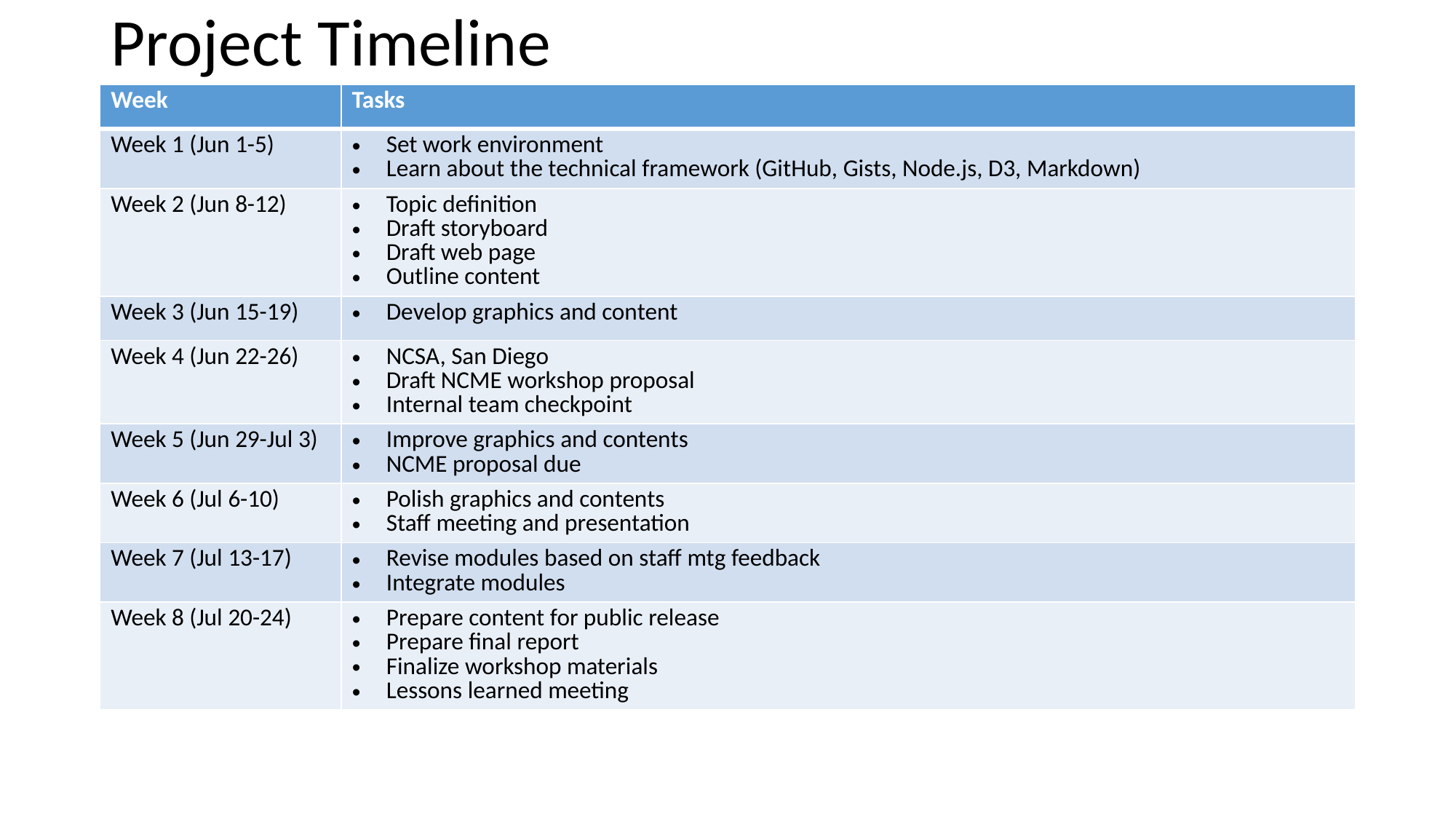

# Project Timeline
| Week | Tasks |
| --- | --- |
| Week 1 (Jun 1-5) | Set work environment Learn about the technical framework (GitHub, Gists, Node.js, D3, Markdown) |
| Week 2 (Jun 8-12) | Topic definition Draft storyboard Draft web page Outline content |
| Week 3 (Jun 15-19) | Develop graphics and content |
| Week 4 (Jun 22-26) | NCSA, San Diego Draft NCME workshop proposal Internal team checkpoint |
| Week 5 (Jun 29-Jul 3) | Improve graphics and contents NCME proposal due |
| Week 6 (Jul 6-10) | Polish graphics and contents Staff meeting and presentation |
| Week 7 (Jul 13-17) | Revise modules based on staff mtg feedback Integrate modules |
| Week 8 (Jul 20-24) | Prepare content for public release Prepare final report Finalize workshop materials Lessons learned meeting |